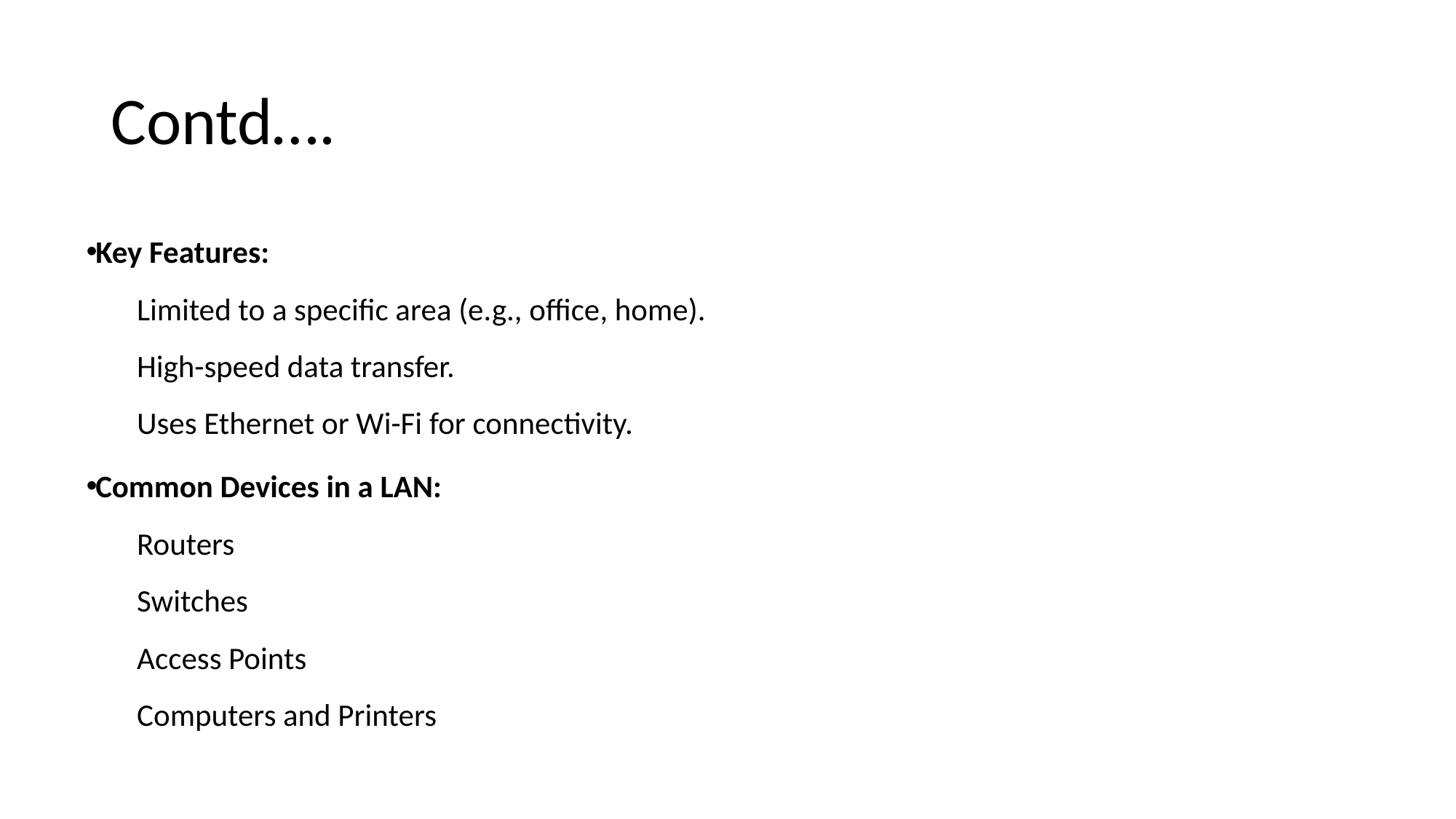

# Contd….
Key Features:
Limited to a specific area (e.g., office, home).
High-speed data transfer.
Uses Ethernet or Wi-Fi for connectivity.
Common Devices in a LAN:
Routers
Switches
Access Points
Computers and Printers